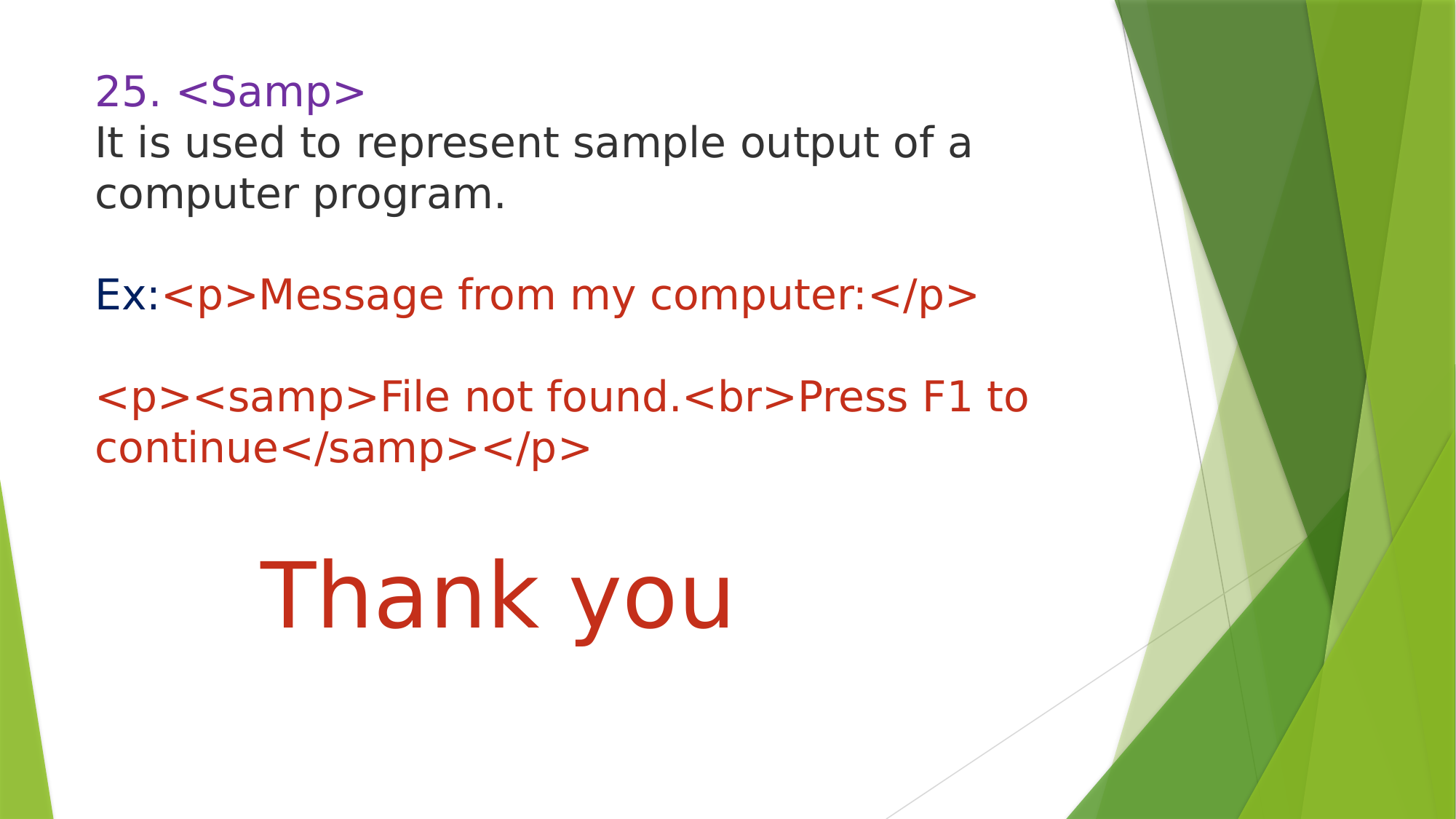

25. <Samp>
It is used to represent sample output of a computer program.

Ex:<p>Message from my computer:</p>

<p><samp>File not found.<br>Press F1 to continue</samp></p>

                   Thank you